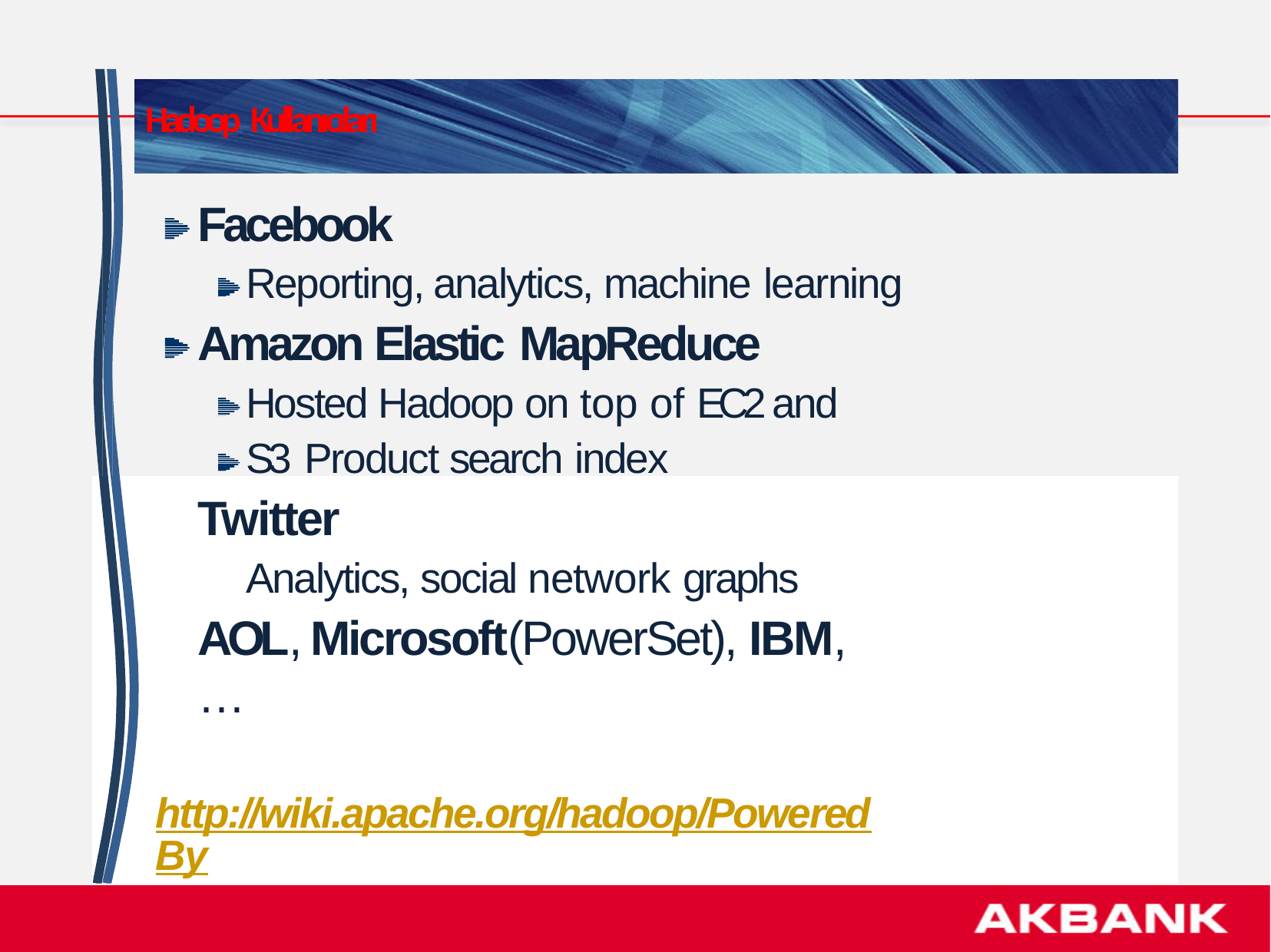

# Hadoop Kullanıcıları
Facebook
Reporting, analytics, machine learning
Amazon Elastic MapReduce
Hosted Hadoop on top of EC2 and S3  Product search index
Twitter
Analytics, social network graphs
AOL, Microsoft(PowerSet), IBM, …

http://wiki.apache.org/hadoop/PoweredBy